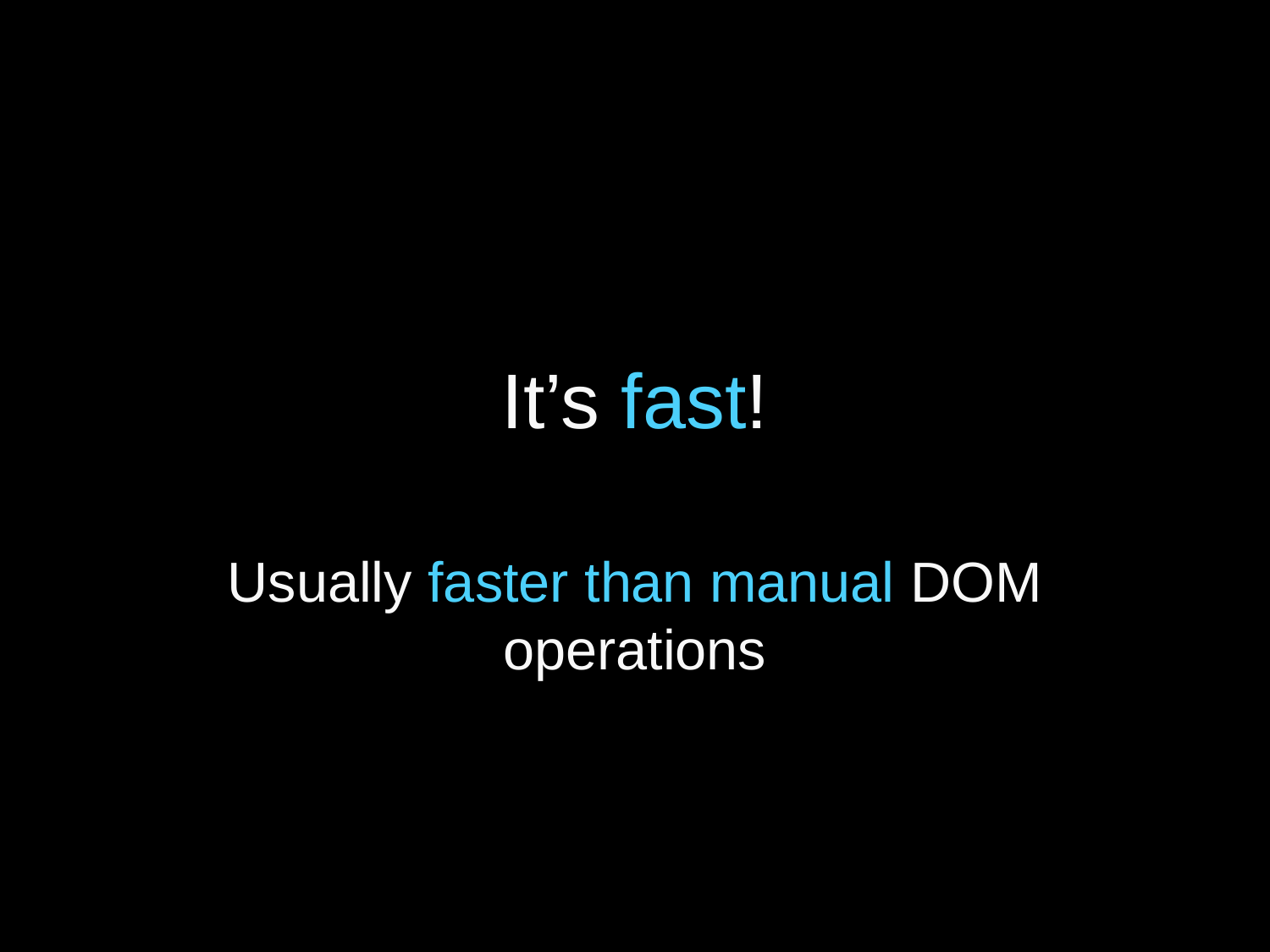

# It’s fast!
Usually faster than manual DOM operations